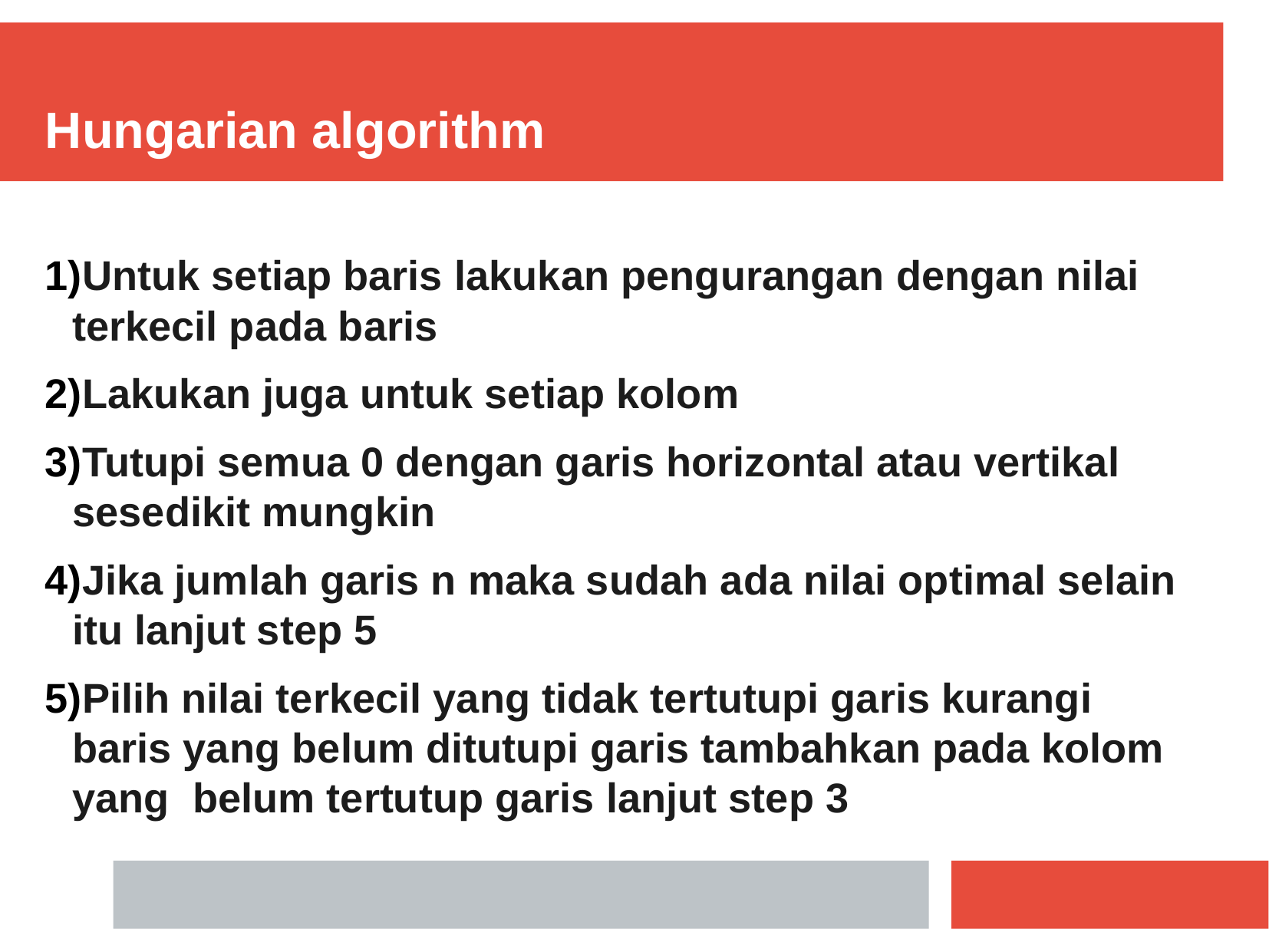

Hungarian algorithm
Untuk setiap baris lakukan pengurangan dengan nilai terkecil pada baris
Lakukan juga untuk setiap kolom
Tutupi semua 0 dengan garis horizontal atau vertikal sesedikit mungkin
Jika jumlah garis n maka sudah ada nilai optimal selain itu lanjut step 5
Pilih nilai terkecil yang tidak tertutupi garis kurangi baris yang belum ditutupi garis tambahkan pada kolom yang  belum tertutup garis lanjut step 3